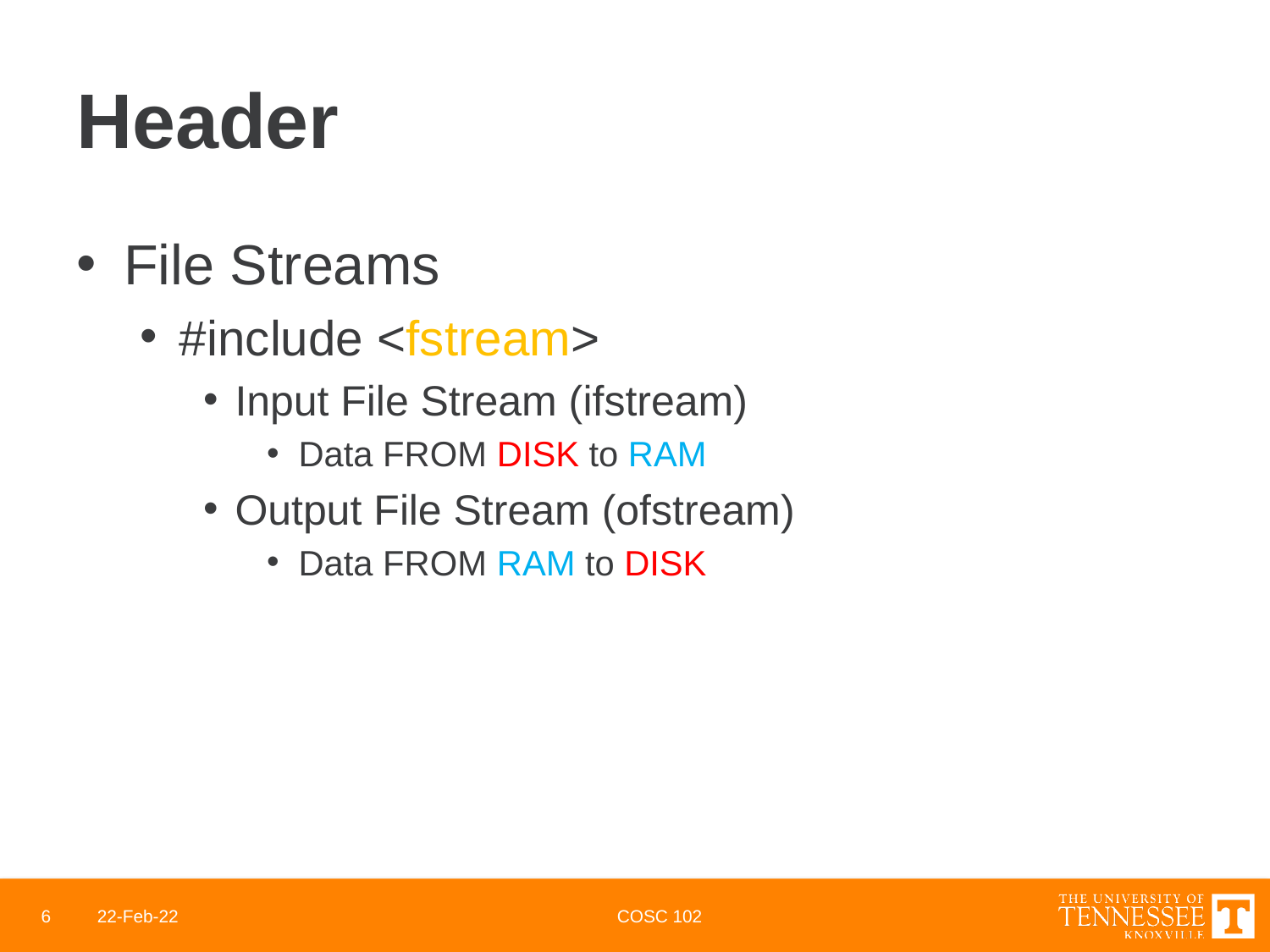

# Header
File Streams
#include <fstream>
Input File Stream (ifstream)
Data FROM DISK to RAM
Output File Stream (ofstream)
Data FROM RAM to DISK
6
22-Feb-22
COSC 102